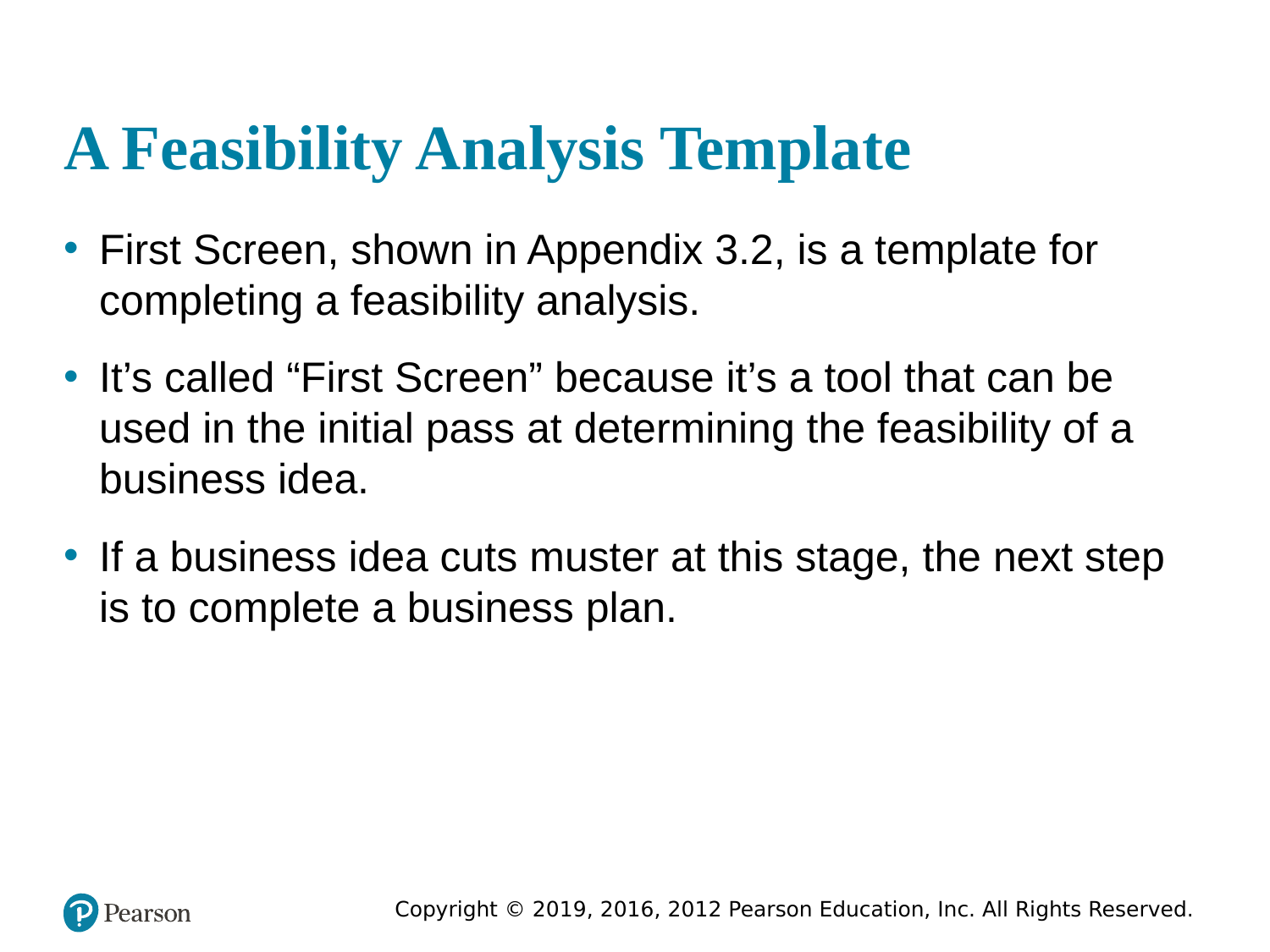

# A Feasibility Analysis Template
First Screen, shown in Appendix 3.2, is a template for completing a feasibility analysis.
It’s called “First Screen” because it’s a tool that can be used in the initial pass at determining the feasibility of a business idea.
If a business idea cuts muster at this stage, the next step is to complete a business plan.